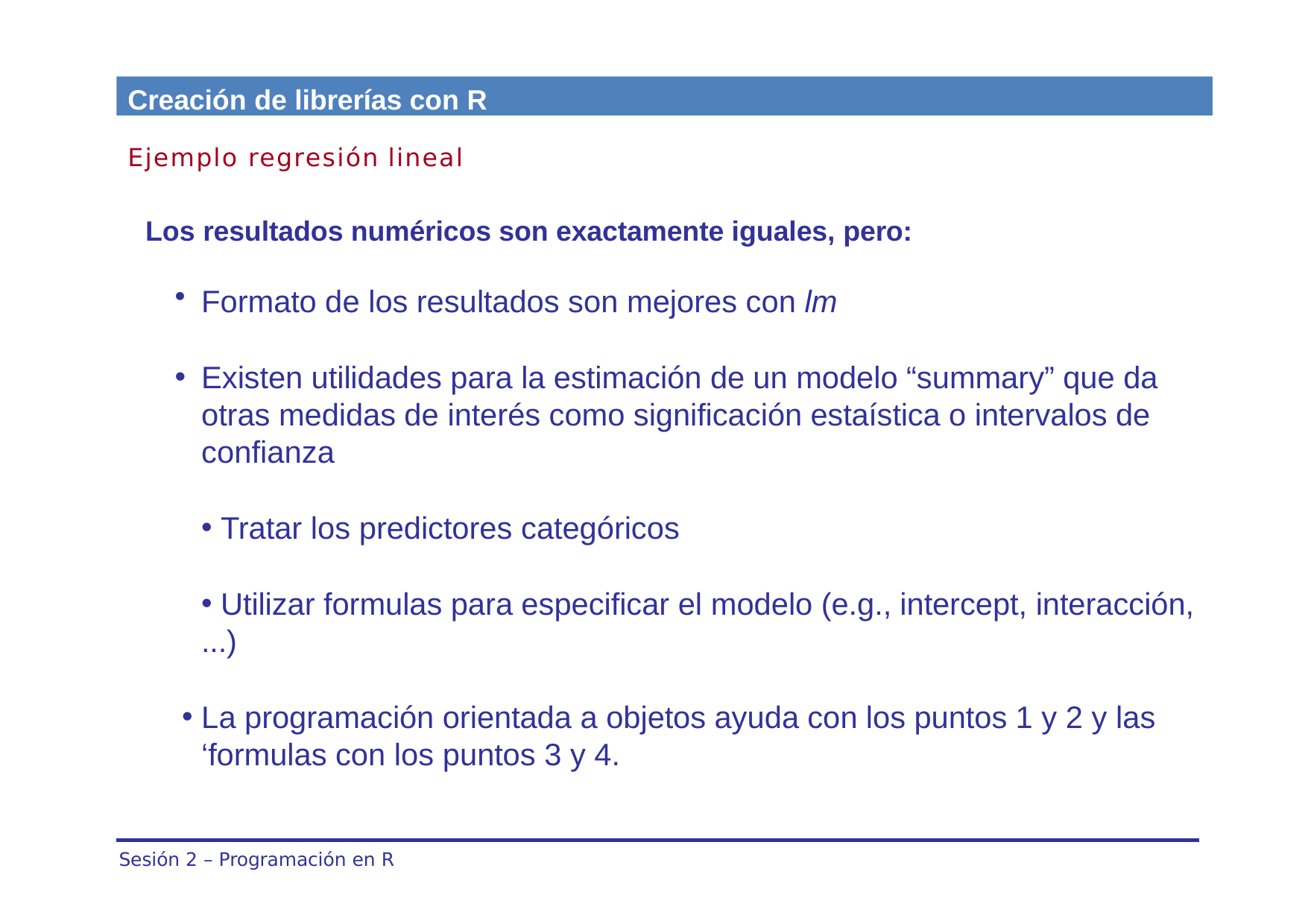

Creación de librerías con R
Ejemplo regresión lineal

Los resultados numéricos son exactamente iguales, pero:

Formato de los resultados son mejores con lm

Existen utilidades para la estimación de un modelo “summary” que da  otras medidas de interés como significación estaística o intervalos de  confianza

Tratar los predictores categóricos

Utilizar formulas para especificar el modelo (e.g., intercept, interacción,
...)

La programación orientada a objetos ayuda con los puntos 1 y 2 y las  ‘formulas con los puntos 3 y 4.

Sesión 2 – Programación en R